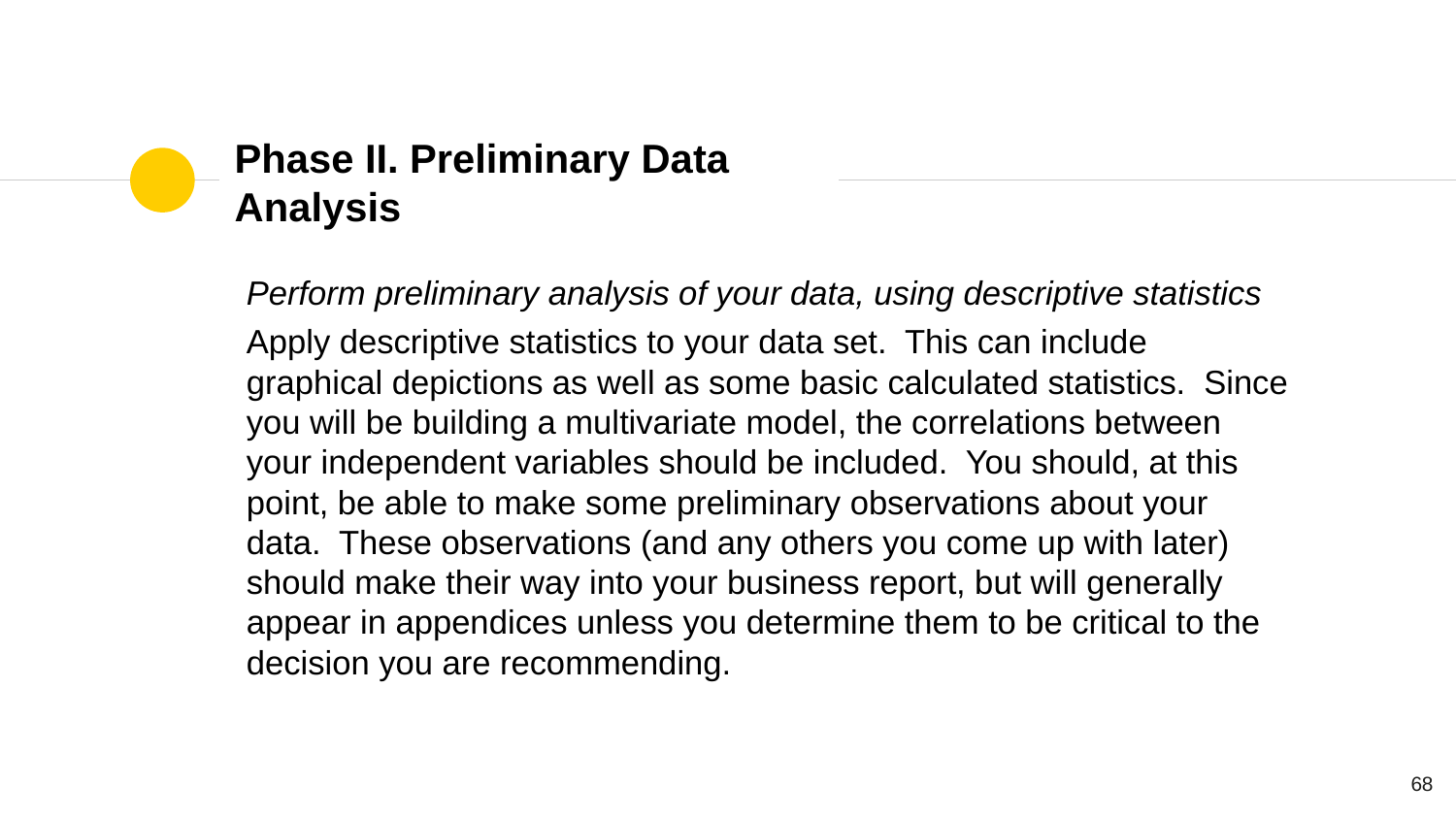

# Phase II. Preliminary Data Analysis
Perform preliminary analysis of your data, using descriptive statistics
Apply descriptive statistics to your data set.  This can include graphical depictions as well as some basic calculated statistics.  Since you will be building a multivariate model, the correlations between your independent variables should be included.  You should, at this point, be able to make some preliminary observations about your data.  These observations (and any others you come up with later) should make their way into your business report, but will generally appear in appendices unless you determine them to be critical to the decision you are recommending.

68